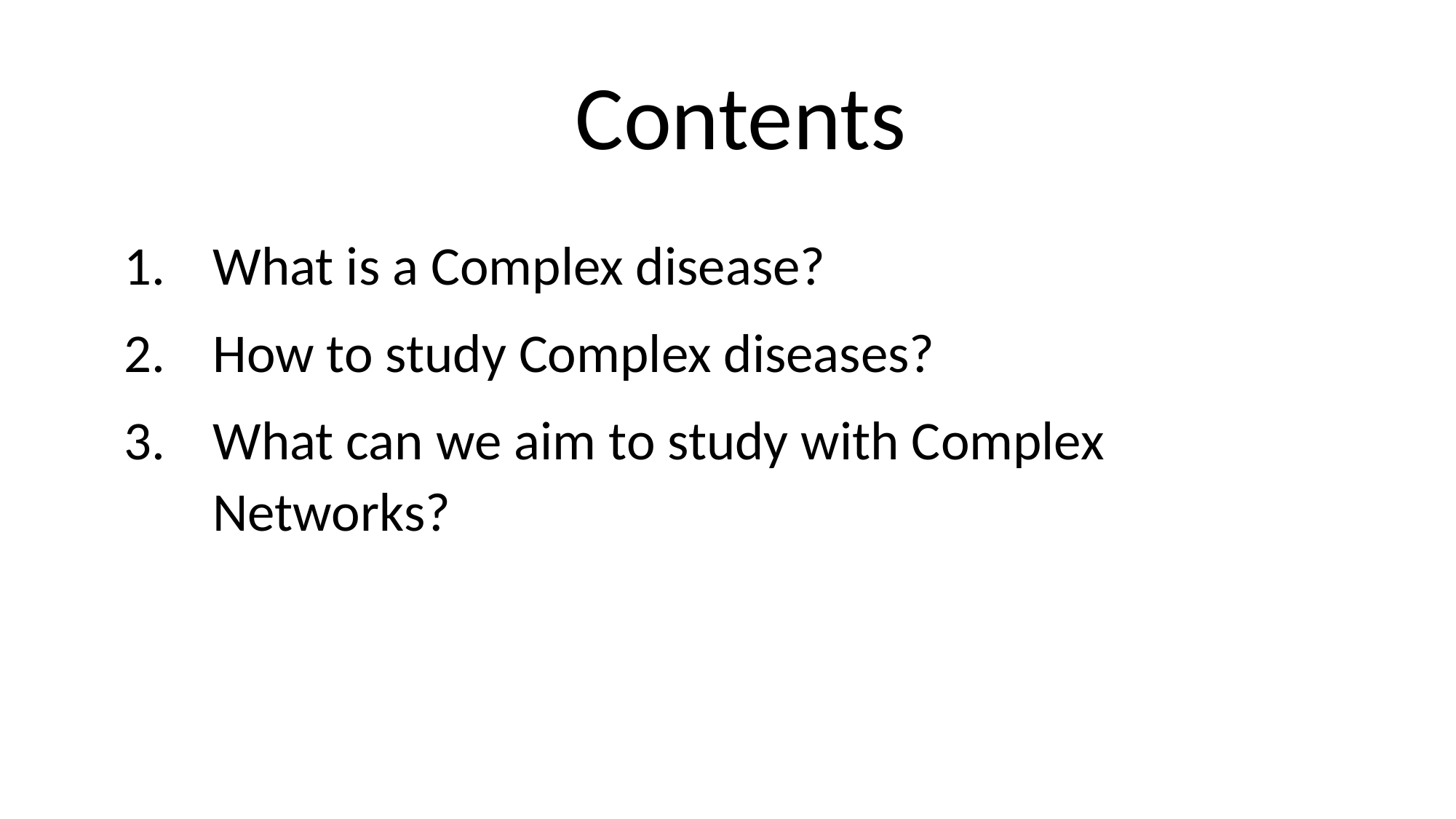

# Contents
What is a Complex disease?
How to study Complex diseases?
What can we aim to study with Complex Networks?